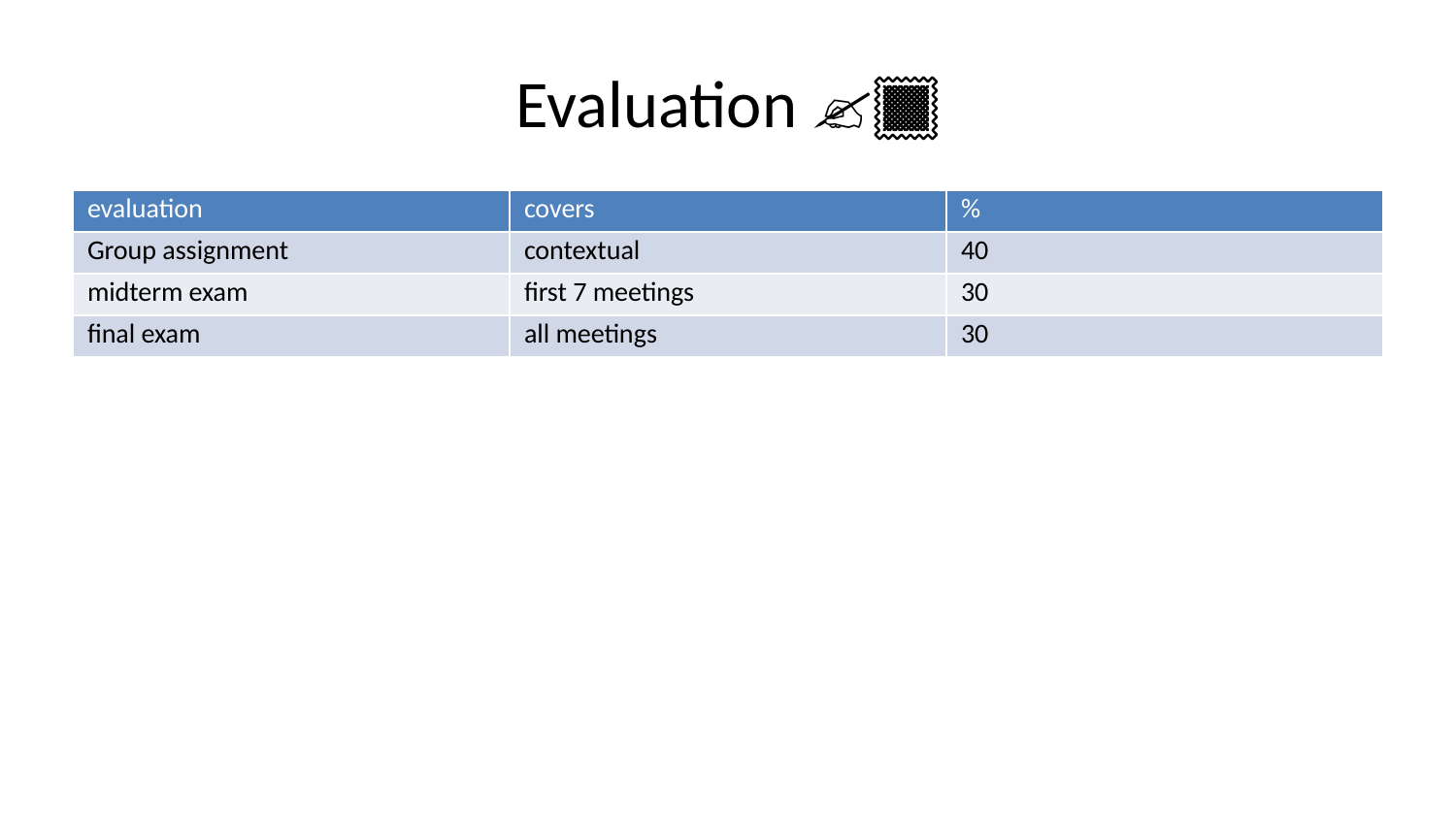

# Evaluation ✍🏾
| evaluation | covers | % |
| --- | --- | --- |
| Group assignment | contextual | 40 |
| midterm exam | first 7 meetings | 30 |
| final exam | all meetings | 30 |